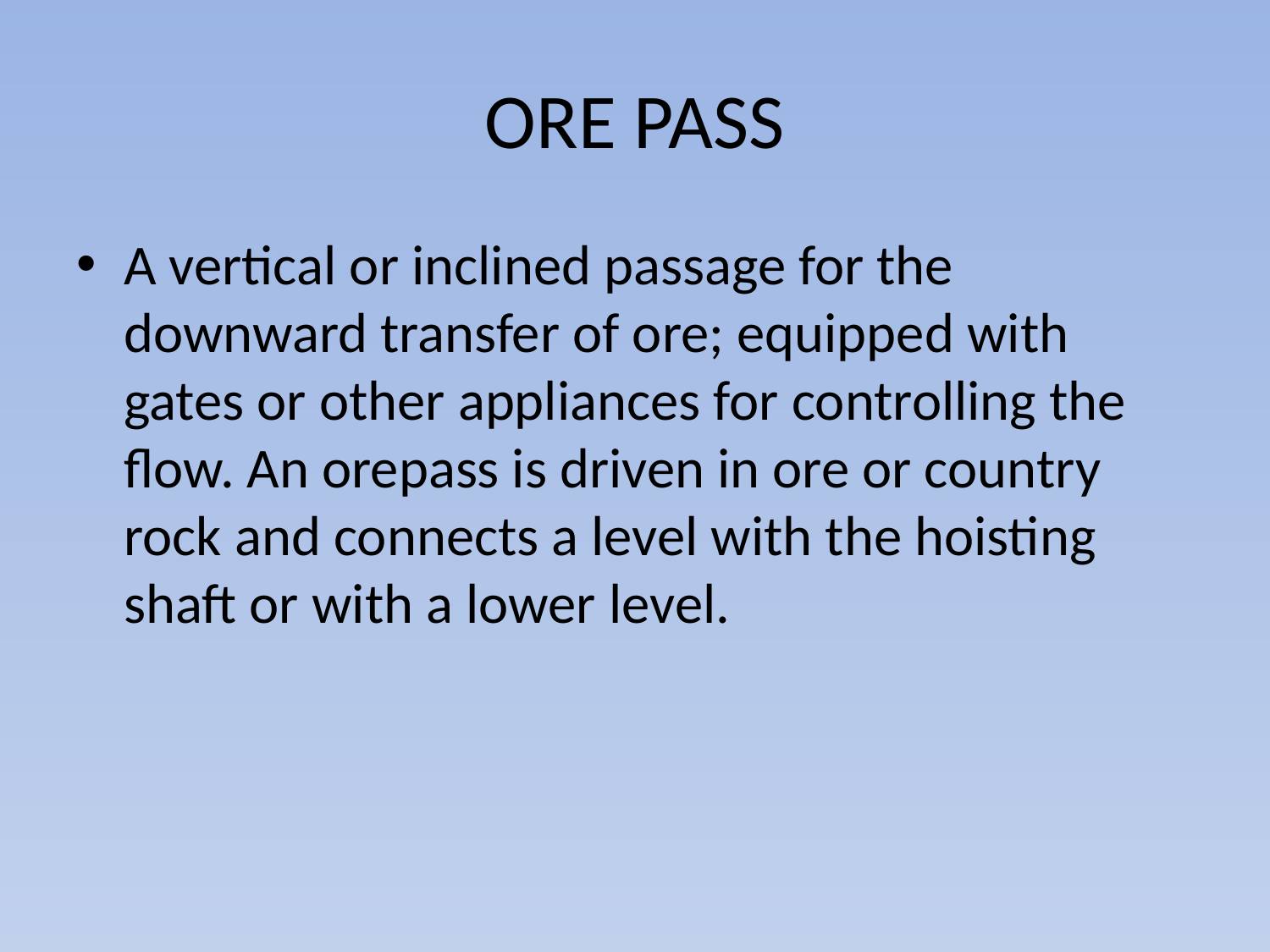

# ORE PASS
A vertical or inclined passage for the downward transfer of ore; equipped with gates or other appliances for controlling the flow. An orepass is driven in ore or country rock and connects a level with the hoisting shaft or with a lower level.